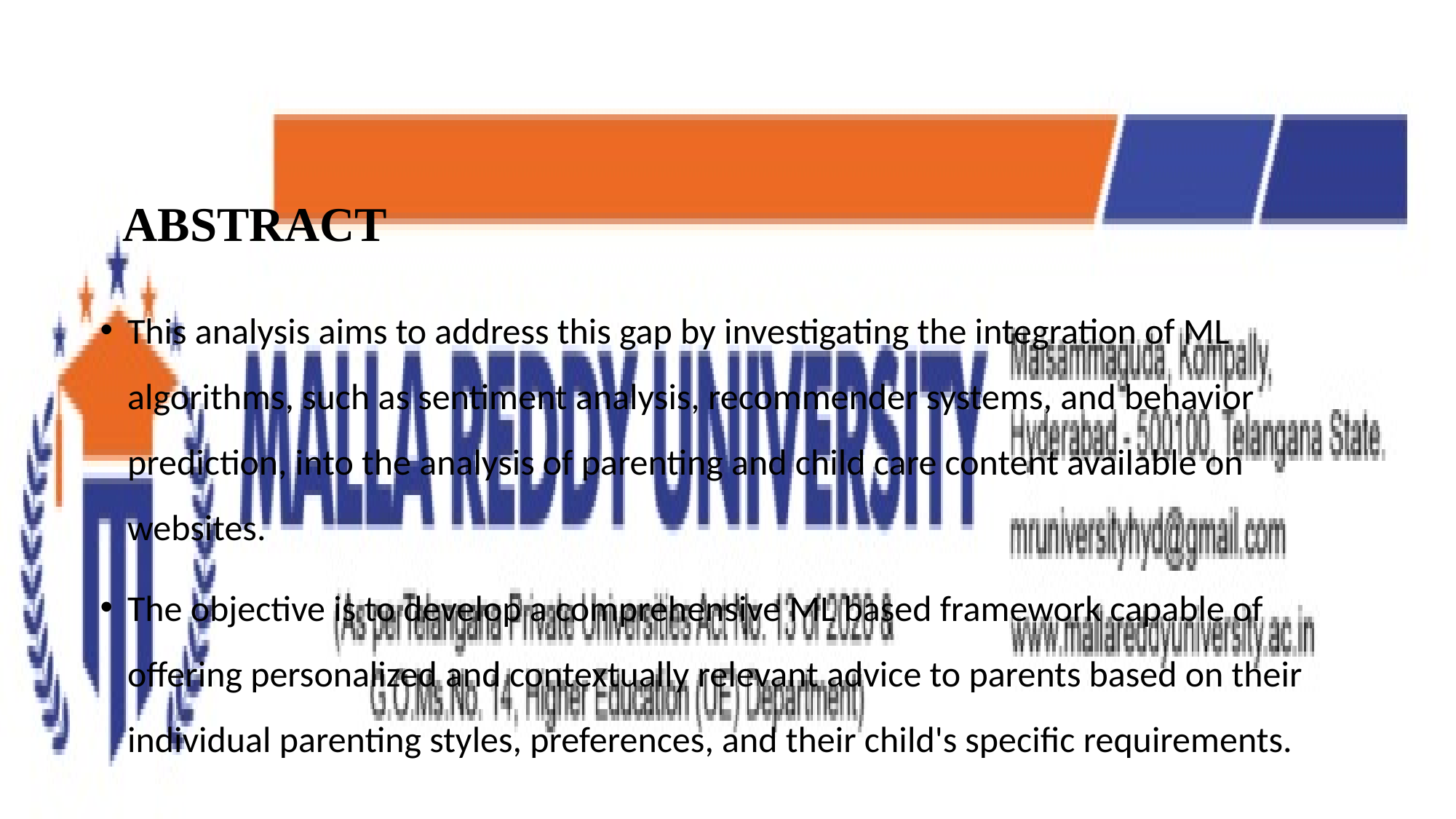

# ABSTRACT
This analysis aims to address this gap by investigating the integration of ML algorithms, such as sentiment analysis, recommender systems, and behavior prediction, into the analysis of parenting and child care content available on websites.
The objective is to develop a comprehensive ML based framework capable of offering personalized and contextually relevant advice to parents based on their individual parenting styles, preferences, and their child's specific requirements.